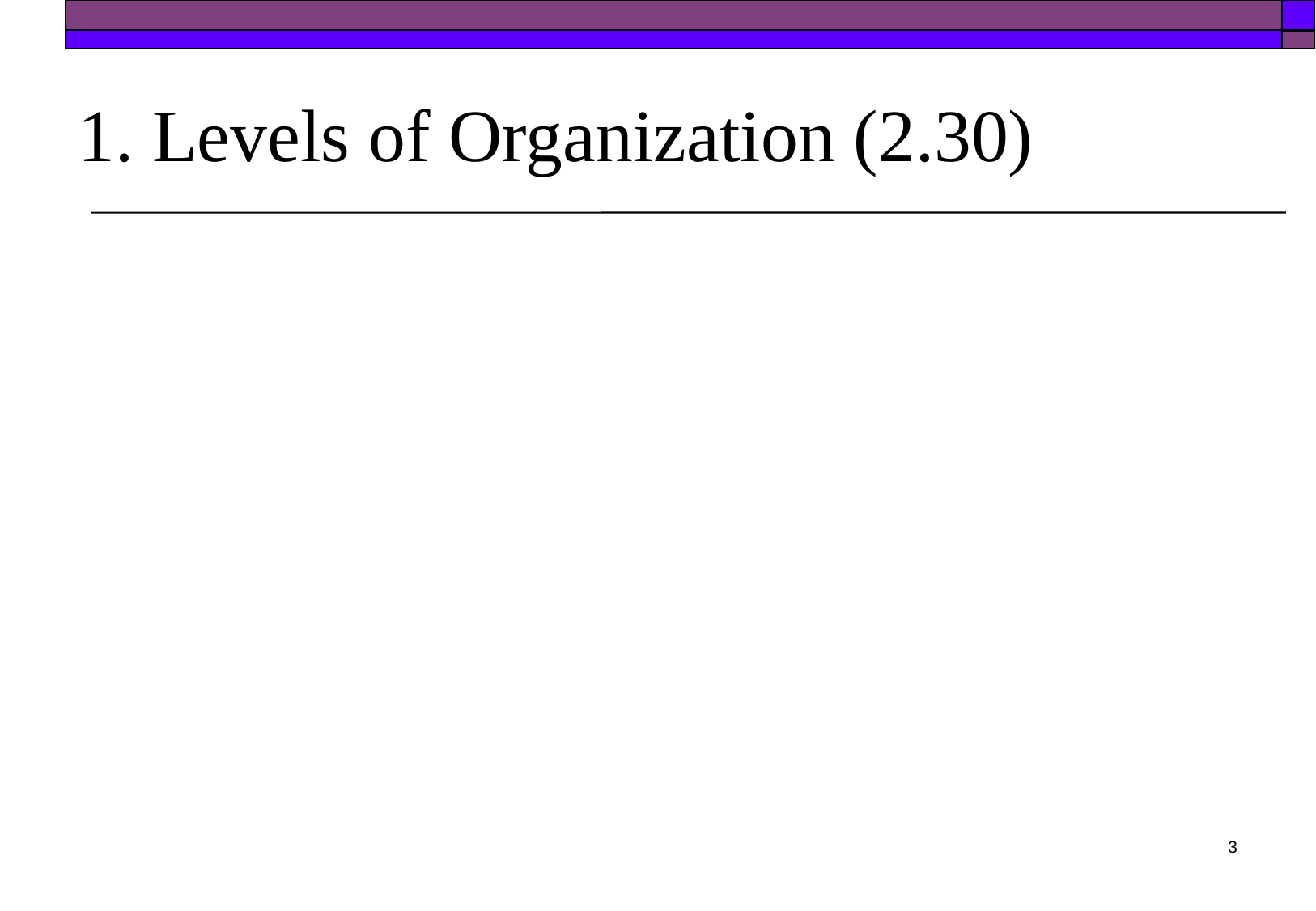

# 1. Levels of Organization (2.30)
3